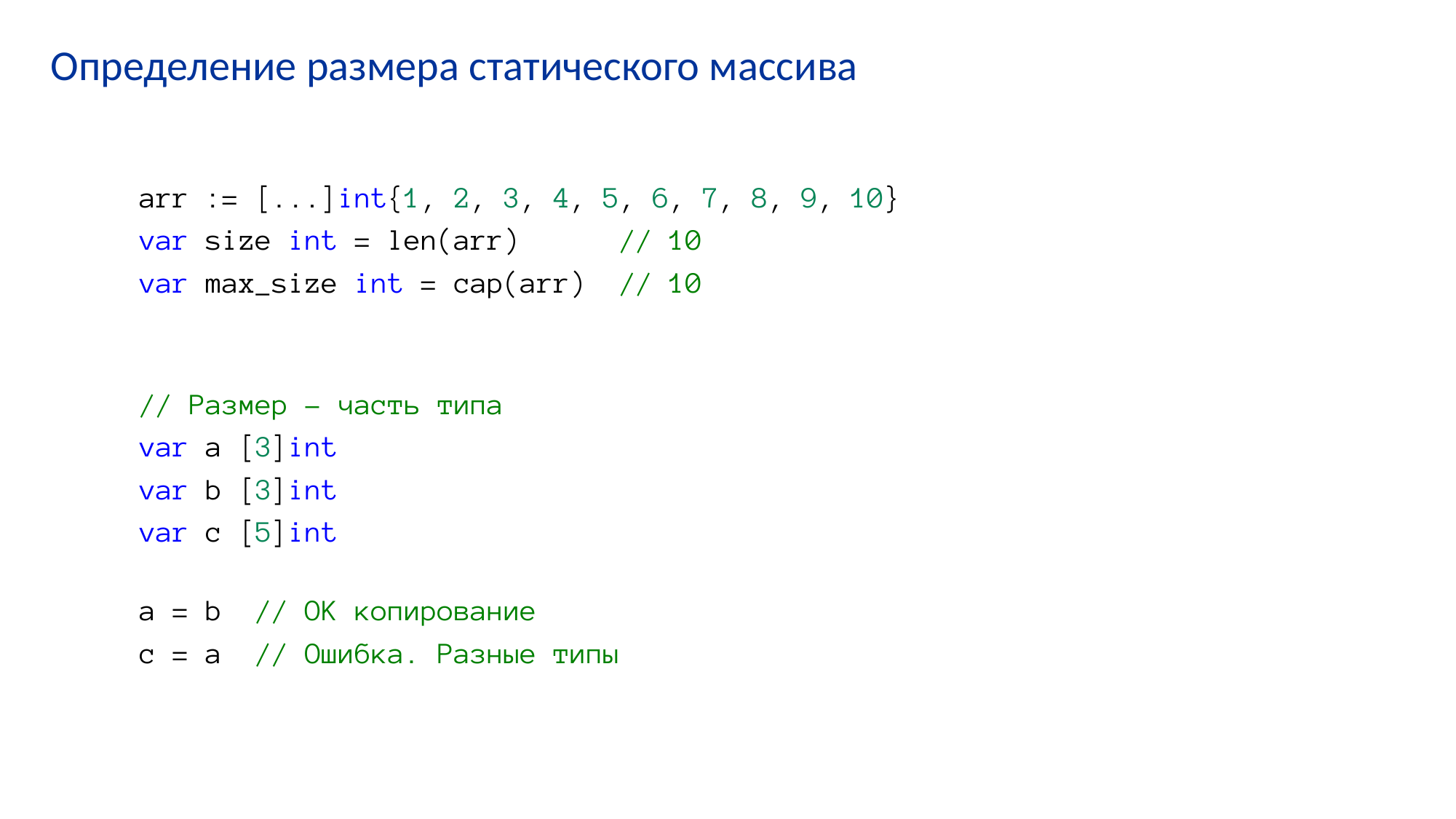

# Определение размера статического массива
arr := [...]int{1, 2, 3, 4, 5, 6, 7, 8, 9, 10}
var size int = len(arr)      // 10
var max_size int = cap(arr)  // 10

// Размер - часть типа
var a [3]int
var b [3]int
var c [5]int
a = b  // OK копирование
c = a  // Ошибка. Разные типы